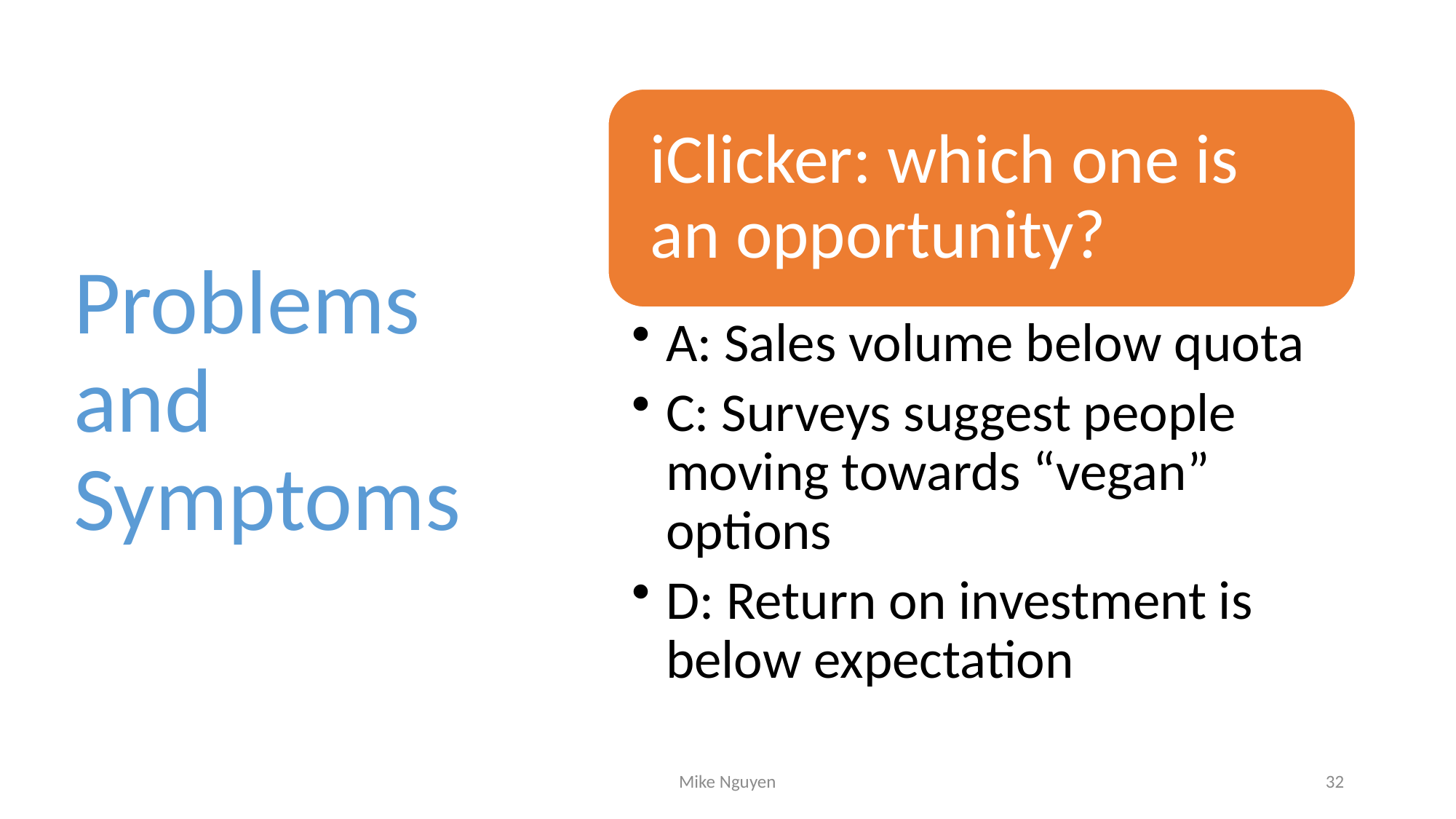

# Problems and Symptoms
iClicker: which one is an opportunity?
A: Sales volume below quota
C: Surveys suggest people moving towards “vegan” options
D: Return on investment is below expectation
Mike Nguyen
32